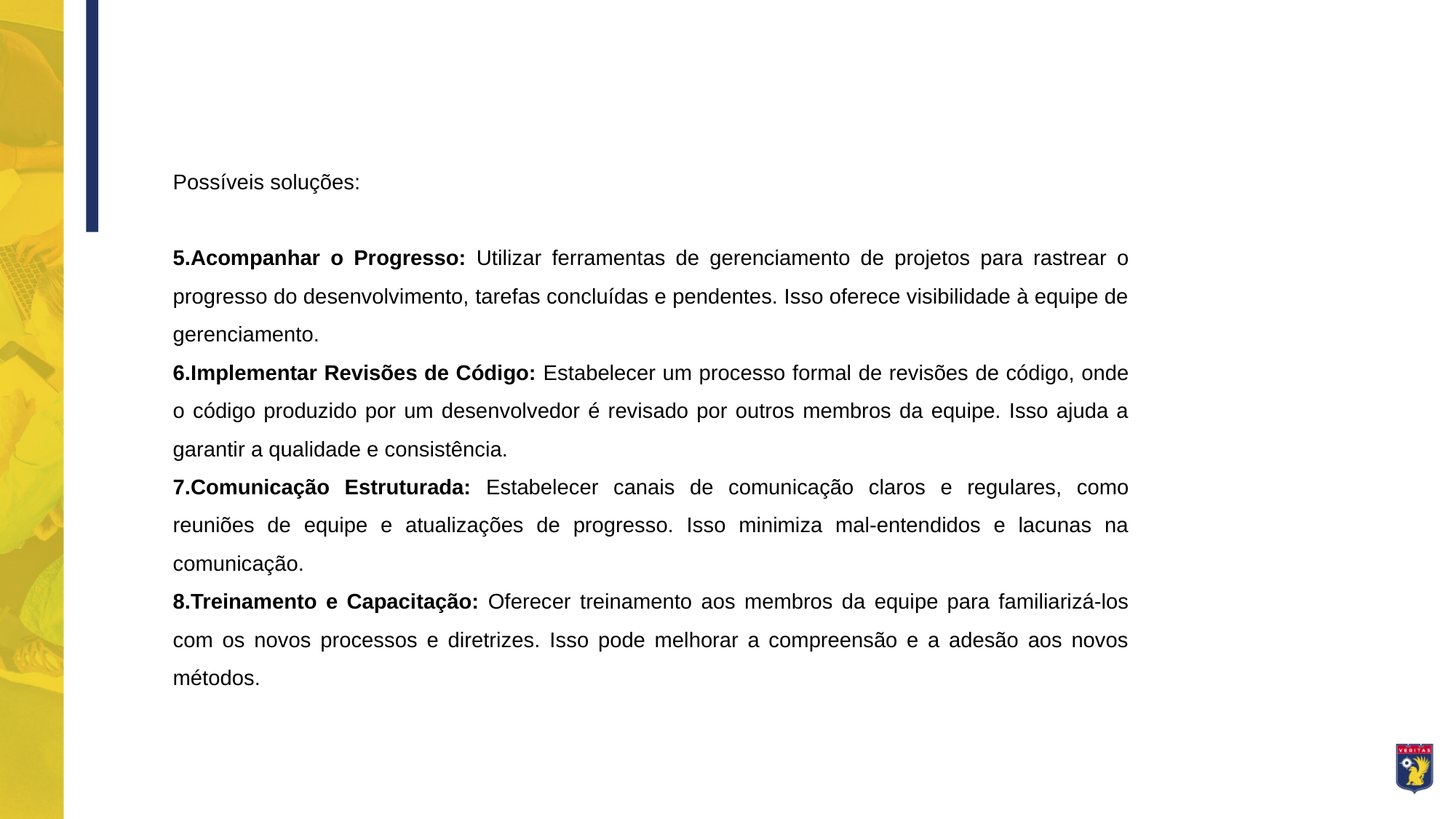

Possíveis soluções:

5.Acompanhar o Progresso: Utilizar ferramentas de gerenciamento de projetos para rastrear o progresso do desenvolvimento, tarefas concluídas e pendentes. Isso oferece visibilidade à equipe de gerenciamento.
6.Implementar Revisões de Código: Estabelecer um processo formal de revisões de código, onde o código produzido por um desenvolvedor é revisado por outros membros da equipe. Isso ajuda a garantir a qualidade e consistência.
7.Comunicação Estruturada: Estabelecer canais de comunicação claros e regulares, como reuniões de equipe e atualizações de progresso. Isso minimiza mal-entendidos e lacunas na comunicação.
8.Treinamento e Capacitação: Oferecer treinamento aos membros da equipe para familiarizá-los com os novos processos e diretrizes. Isso pode melhorar a compreensão e a adesão aos novos métodos.